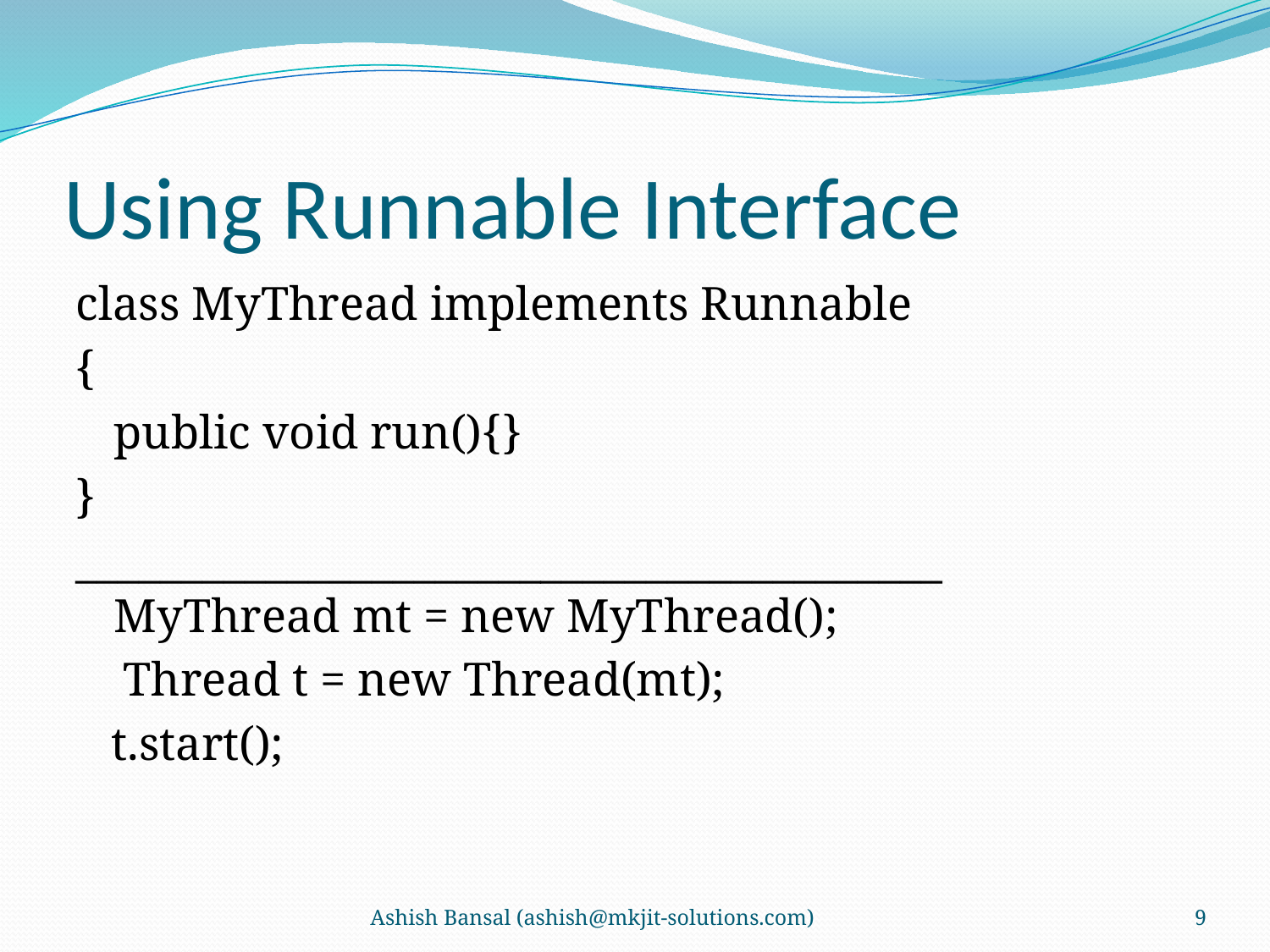

# Using Runnable Interface
class MyThread implements Runnable
{
	public void run(){}
}
_________________________________________
MyThread mt = new MyThread();
    Thread t = new Thread(mt);
   t.start();
Ashish Bansal (ashish@mkjit-solutions.com)
9